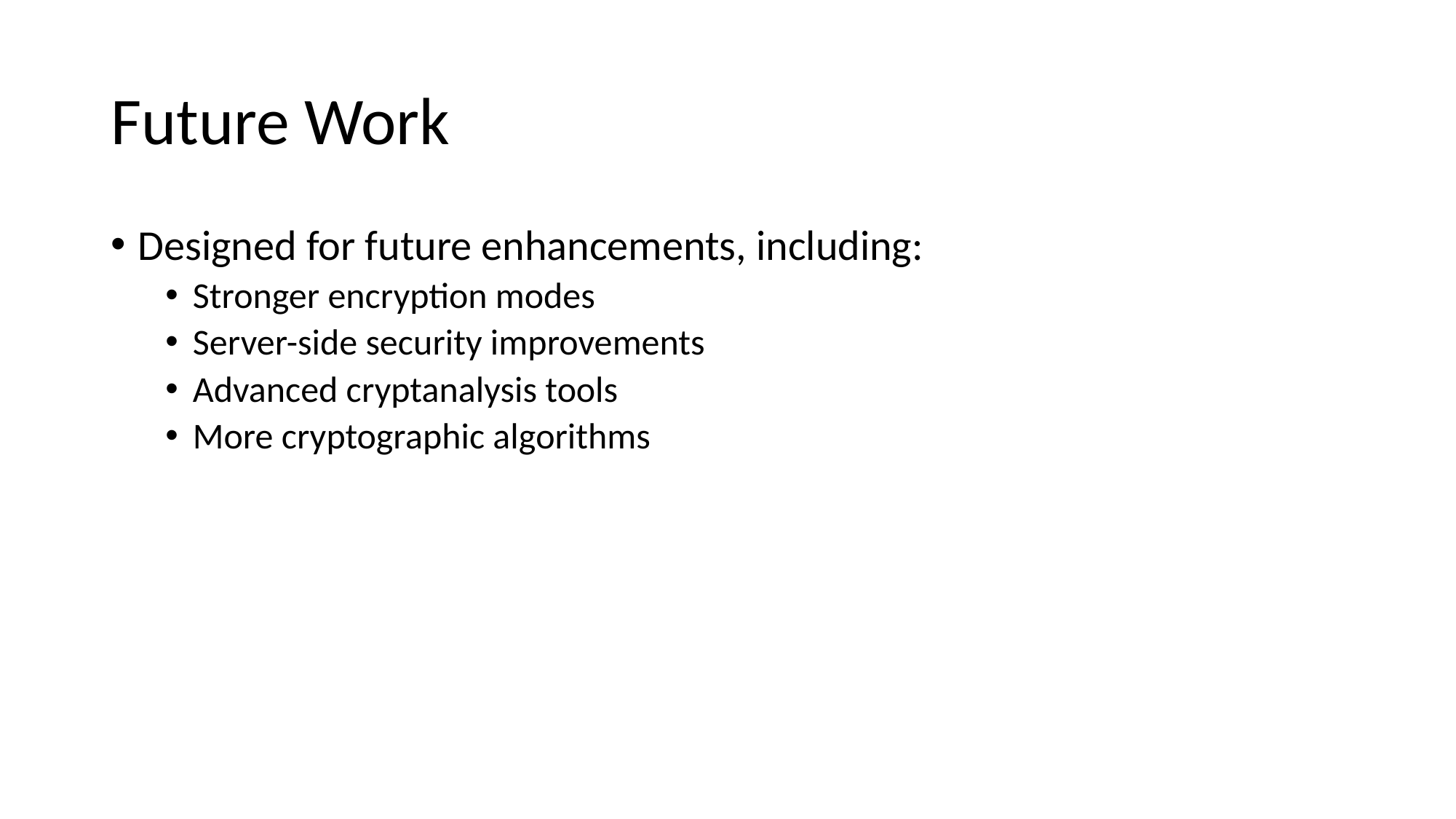

# Future Work
Designed for future enhancements, including:
Stronger encryption modes
Server-side security improvements
Advanced cryptanalysis tools
More cryptographic algorithms